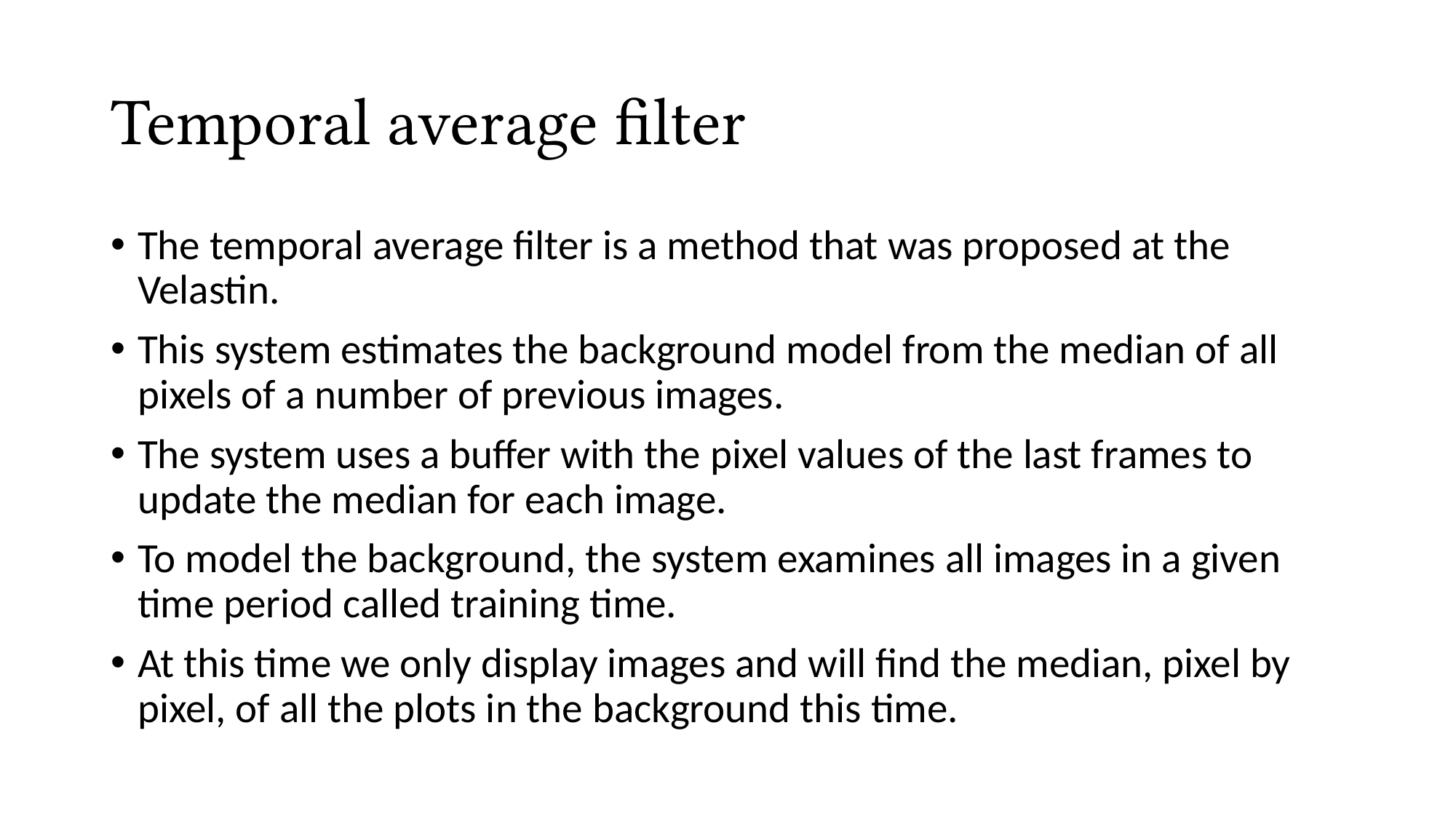

# Temporal average filter
The temporal average filter is a method that was proposed at the Velastin.
This system estimates the background model from the median of all pixels of a number of previous images.
The system uses a buffer with the pixel values of the last frames to update the median for each image.
To model the background, the system examines all images in a given time period called training time.
At this time we only display images and will find the median, pixel by pixel, of all the plots in the background this time.